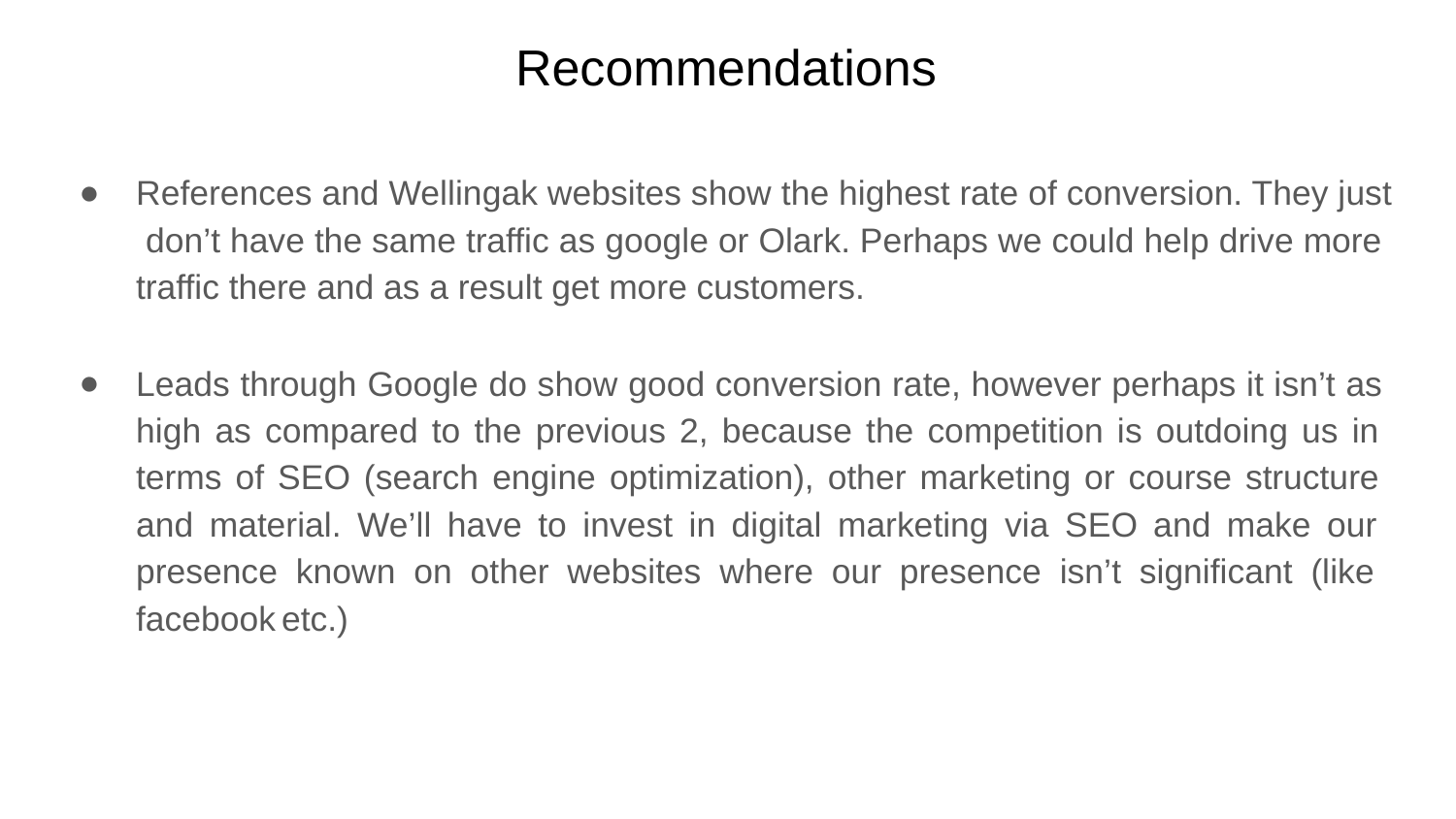

# Recommendations
References and Wellingak websites show the highest rate of conversion. They just  don’t have the same traffic as google or Olark. Perhaps we could help drive more  traffic there and as a result get more customers.

Leads through Google do show good conversion rate, however perhaps it isn’t as  high as compared to the previous 2, because the competition is outdoing us in  terms of SEO (search engine optimization), other marketing or course structure  and material. We’ll have to invest in digital marketing via SEO and make our  presence known on other websites where our presence isn’t significant (like  facebook	etc.)